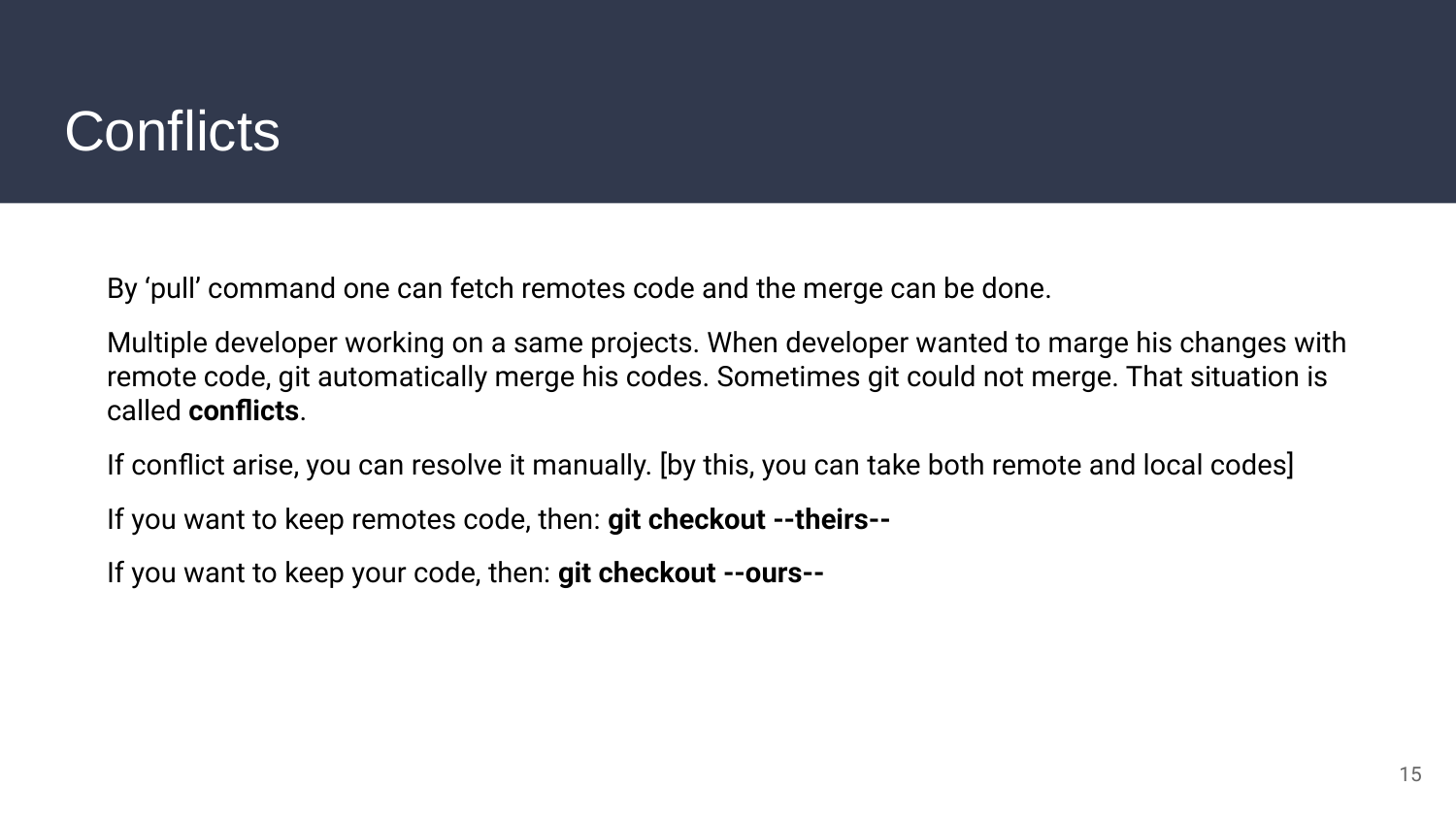

# Conflicts
By ‘pull’ command one can fetch remotes code and the merge can be done.
Multiple developer working on a same projects. When developer wanted to marge his changes with remote code, git automatically merge his codes. Sometimes git could not merge. That situation is called conflicts.
If conflict arise, you can resolve it manually. [by this, you can take both remote and local codes]
If you want to keep remotes code, then: git checkout --theirs--
If you want to keep your code, then: git checkout --ours--

15